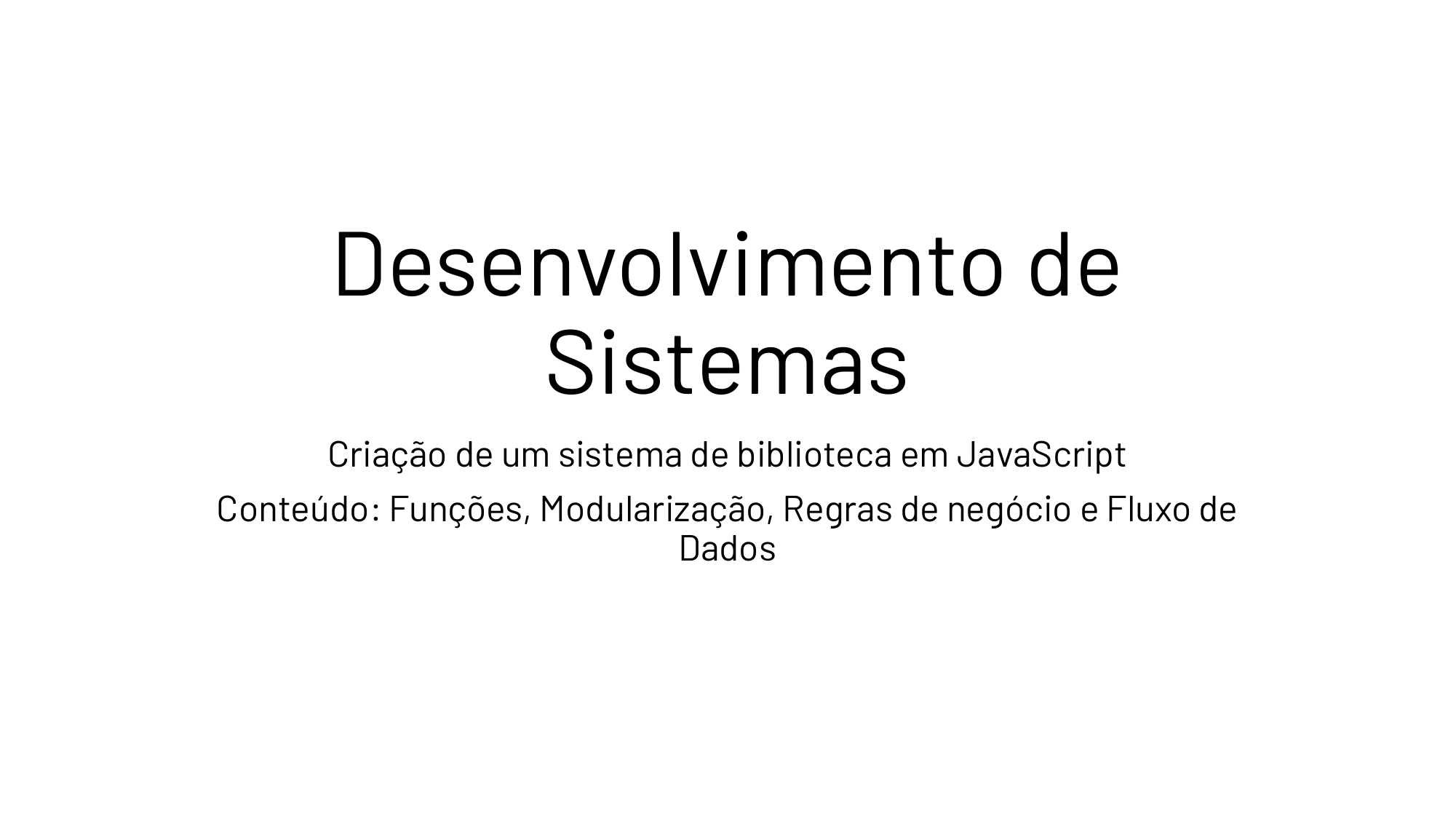

# Desenvolvimento de Sistemas
Criação de um sistema de biblioteca em JavaScript
Conteúdo: Funções, Modularização, Regras de negócio e Fluxo de Dados